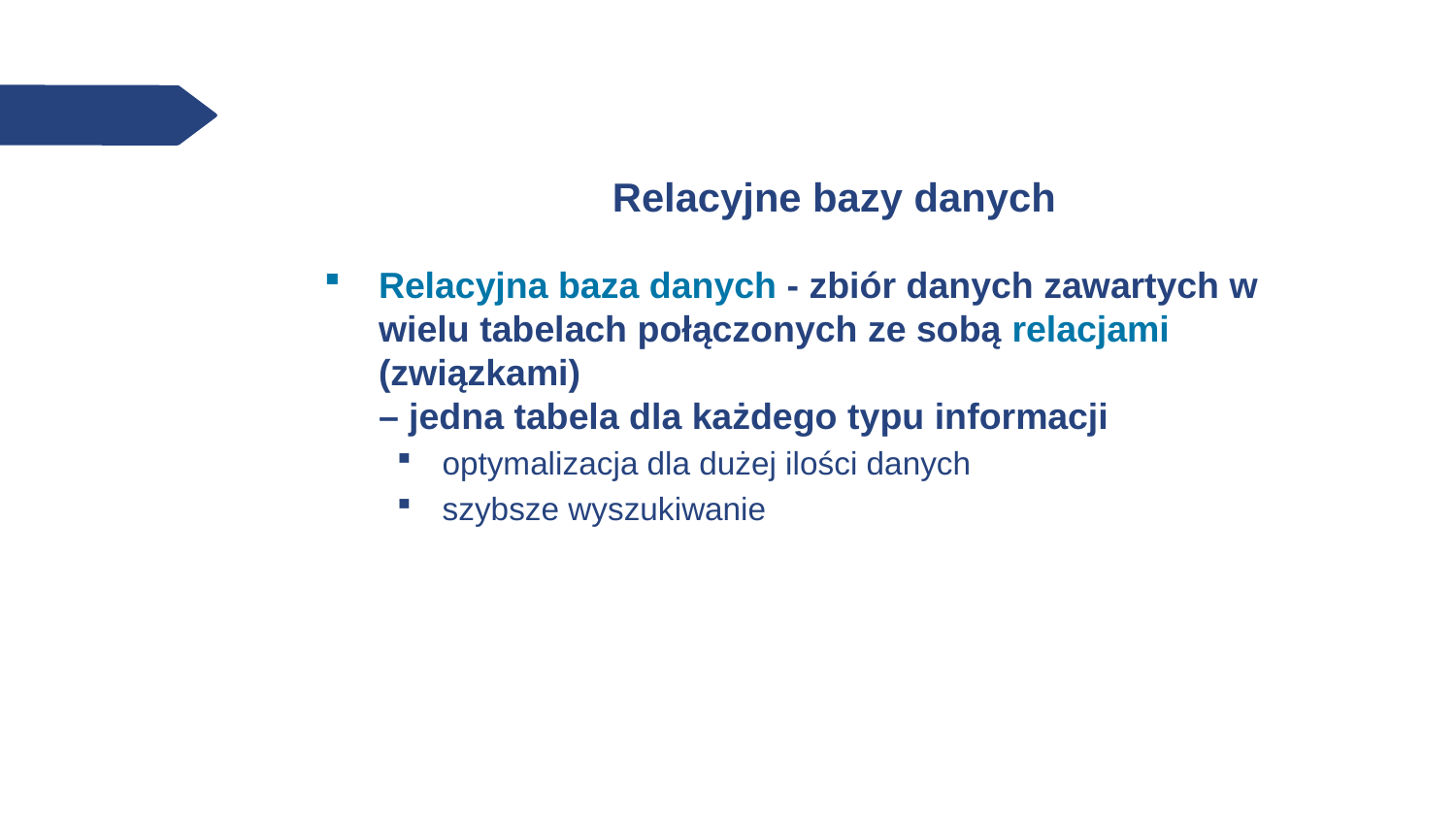

# Relacyjne bazy danych
Relacyjna baza danych - zbiór danych zawartych w wielu tabelach połączonych ze sobą relacjami (związkami)
– jedna tabela dla każdego typu informacji
optymalizacja dla dużej ilości danych
szybsze wyszukiwanie